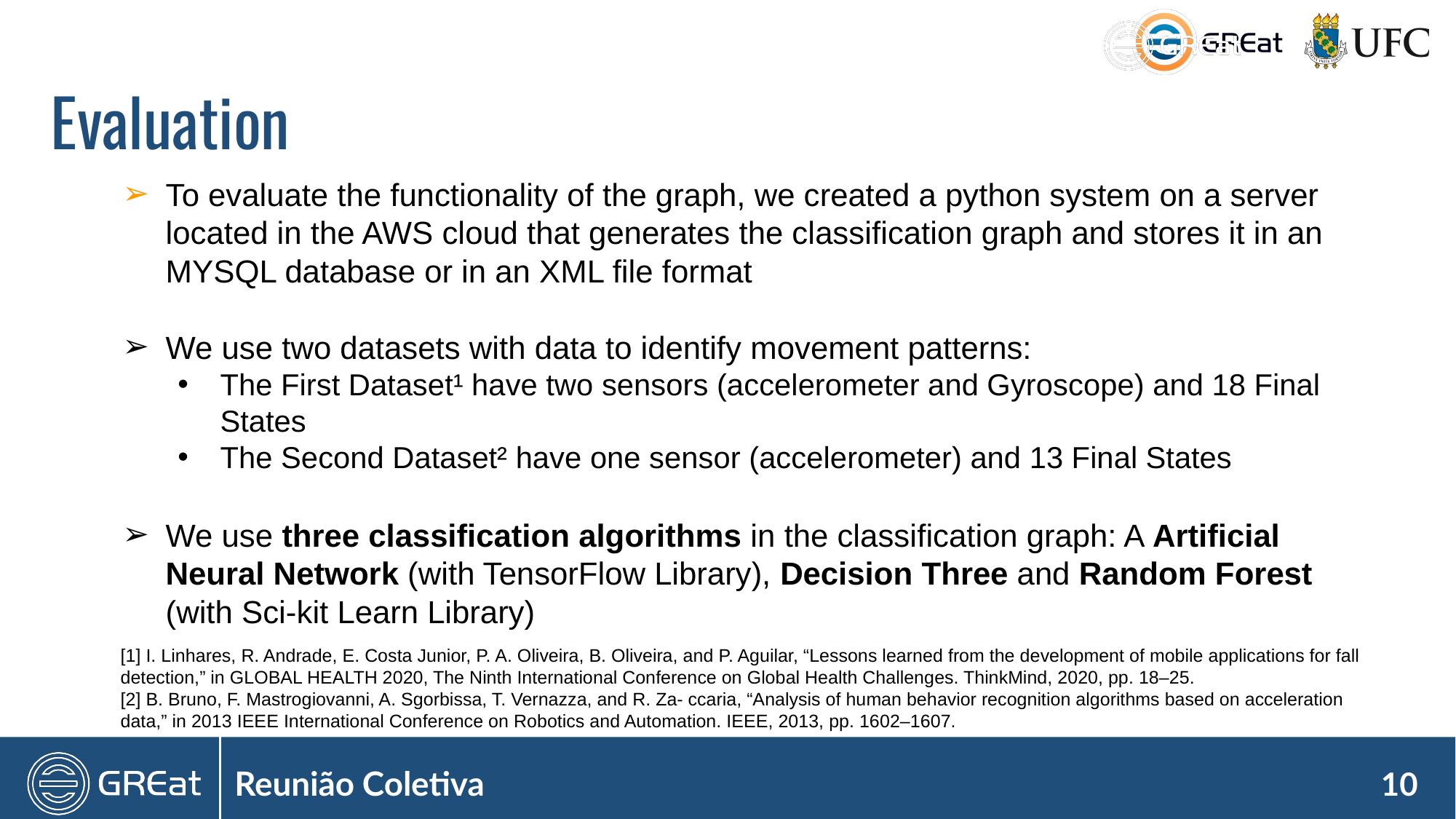

#
Evaluation
To evaluate the functionality of the graph, we created a python system on a server located in the AWS cloud that generates the classification graph and stores it in an MYSQL database or in an XML file format

We use two datasets with data to identify movement patterns:
The First Dataset¹ have two sensors (accelerometer and Gyroscope) and 18 Final States
The Second Dataset² have one sensor (accelerometer) and 13 Final States

We use three classification algorithms in the classification graph: A Artificial Neural Network (with TensorFlow Library), Decision Three and Random Forest (with Sci-kit Learn Library)
[1] I. Linhares, R. Andrade, E. Costa Junior, P. A. Oliveira, B. Oliveira, and P. Aguilar, “Lessons learned from the development of mobile applications for fall detection,” in GLOBAL HEALTH 2020, The Ninth International Conference on Global Health Challenges. ThinkMind, 2020, pp. 18–25.
[2] B. Bruno, F. Mastrogiovanni, A. Sgorbissa, T. Vernazza, and R. Za- ccaria, “Analysis of human behavior recognition algorithms based on acceleration data,” in 2013 IEEE International Conference on Robotics and Automation. IEEE, 2013, pp. 1602–1607.